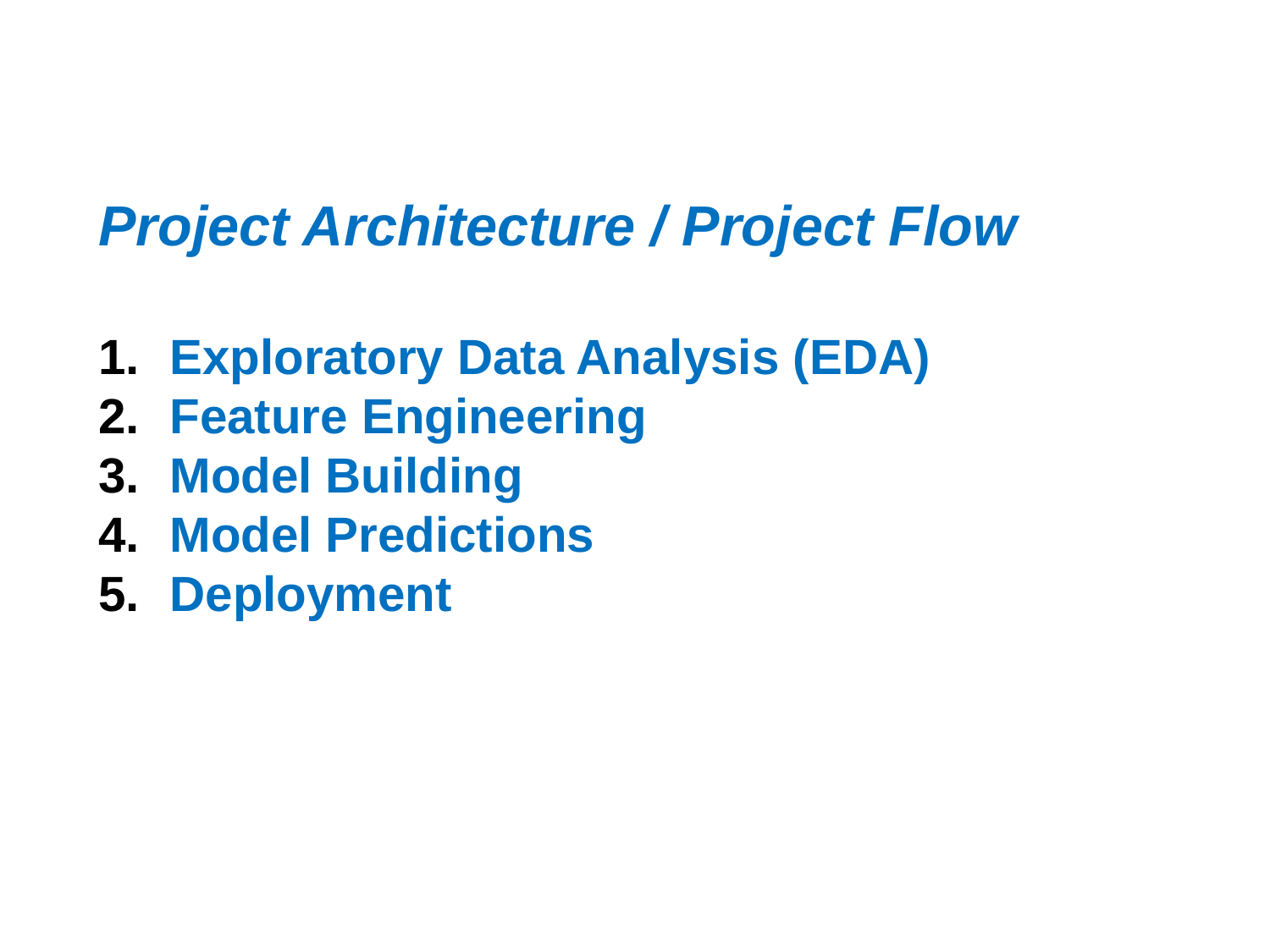

Project Architecture / Project Flow

Exploratory Data Analysis (EDA)
Feature Engineering
Model Building
Model Predictions
Deployment